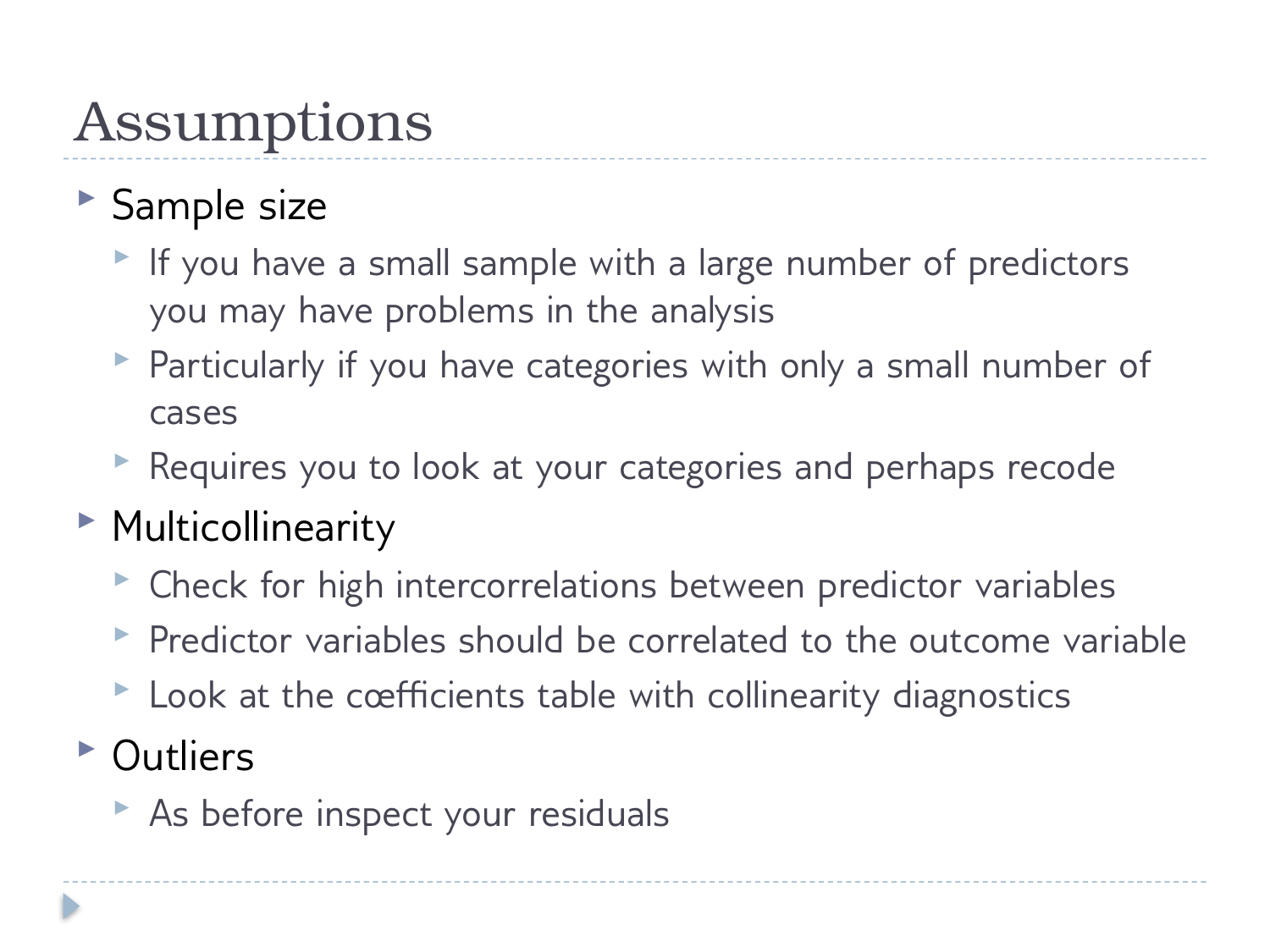

# Assumptions
Sample size
If you have a small sample with a large number of predictors you may have problems in the analysis
Particularly if you have categories with only a small number of cases
Requires you to look at your categories and perhaps recode
Multicollinearity
Check for high intercorrelations between predictor variables
Predictor variables should be correlated to the outcome variable
Look at the coefficients table with collinearity diagnostics
Outliers
As before inspect your residuals